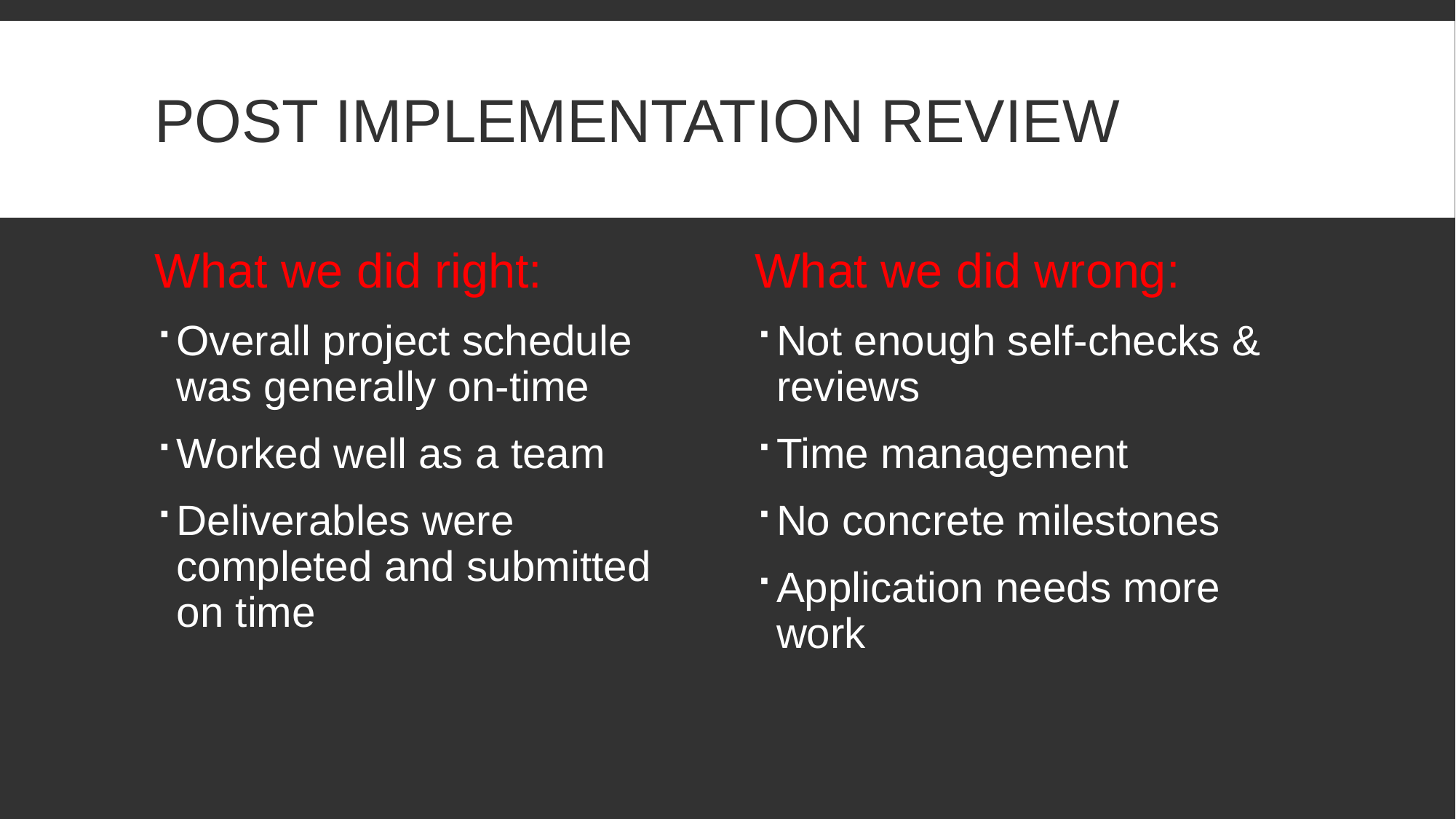

# Post Implementation Review
What we did right:
Overall project schedule was generally on-time
Worked well as a team
Deliverables were completed and submitted on time
What we did wrong:
Not enough self-checks & reviews
Time management
No concrete milestones
Application needs more work